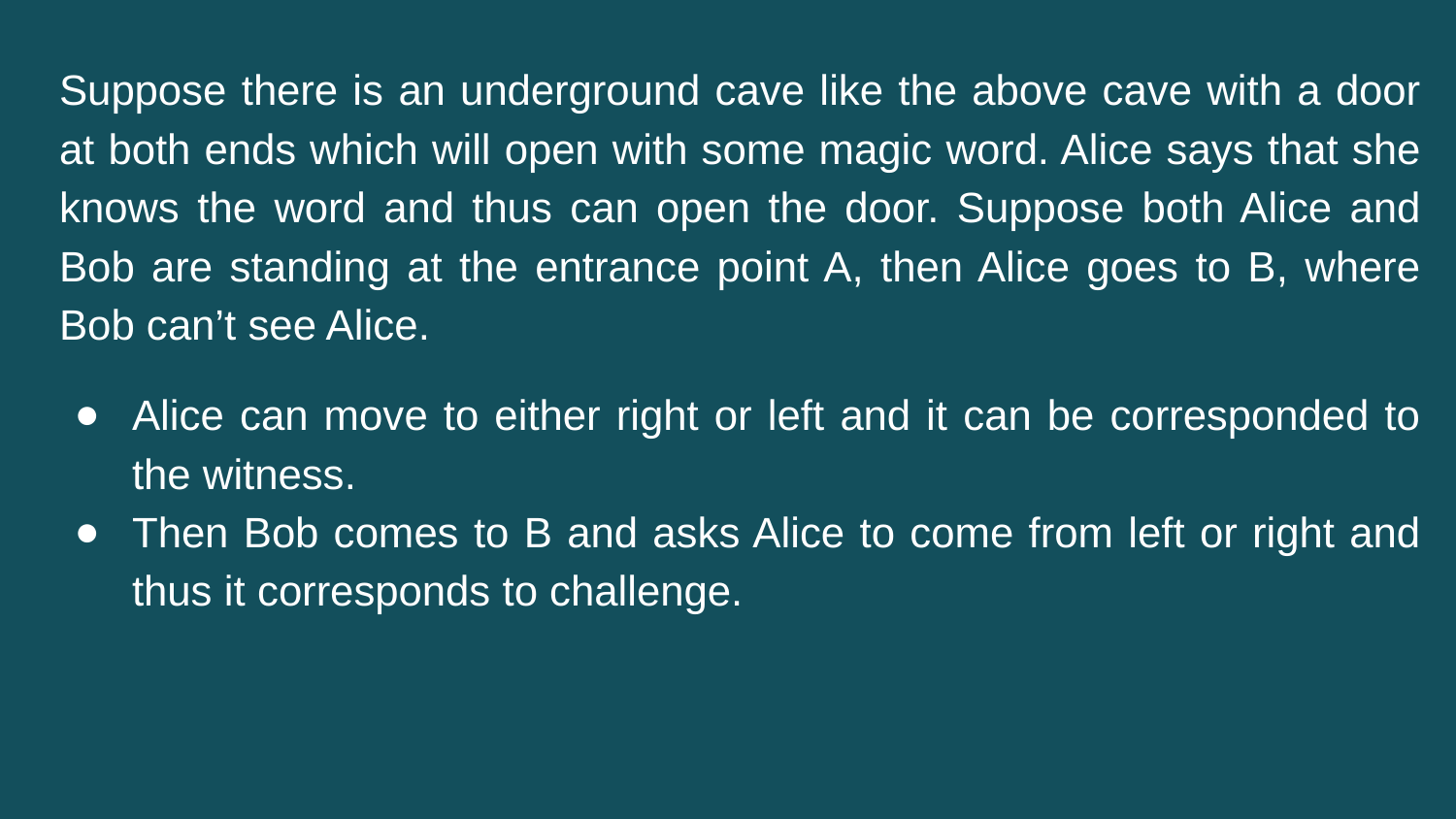

Suppose there is an underground cave like the above cave with a door at both ends which will open with some magic word. Alice says that she knows the word and thus can open the door. Suppose both Alice and Bob are standing at the entrance point A, then Alice goes to B, where Bob can’t see Alice.
Alice can move to either right or left and it can be corresponded to the witness.
Then Bob comes to B and asks Alice to come from left or right and thus it corresponds to challenge.